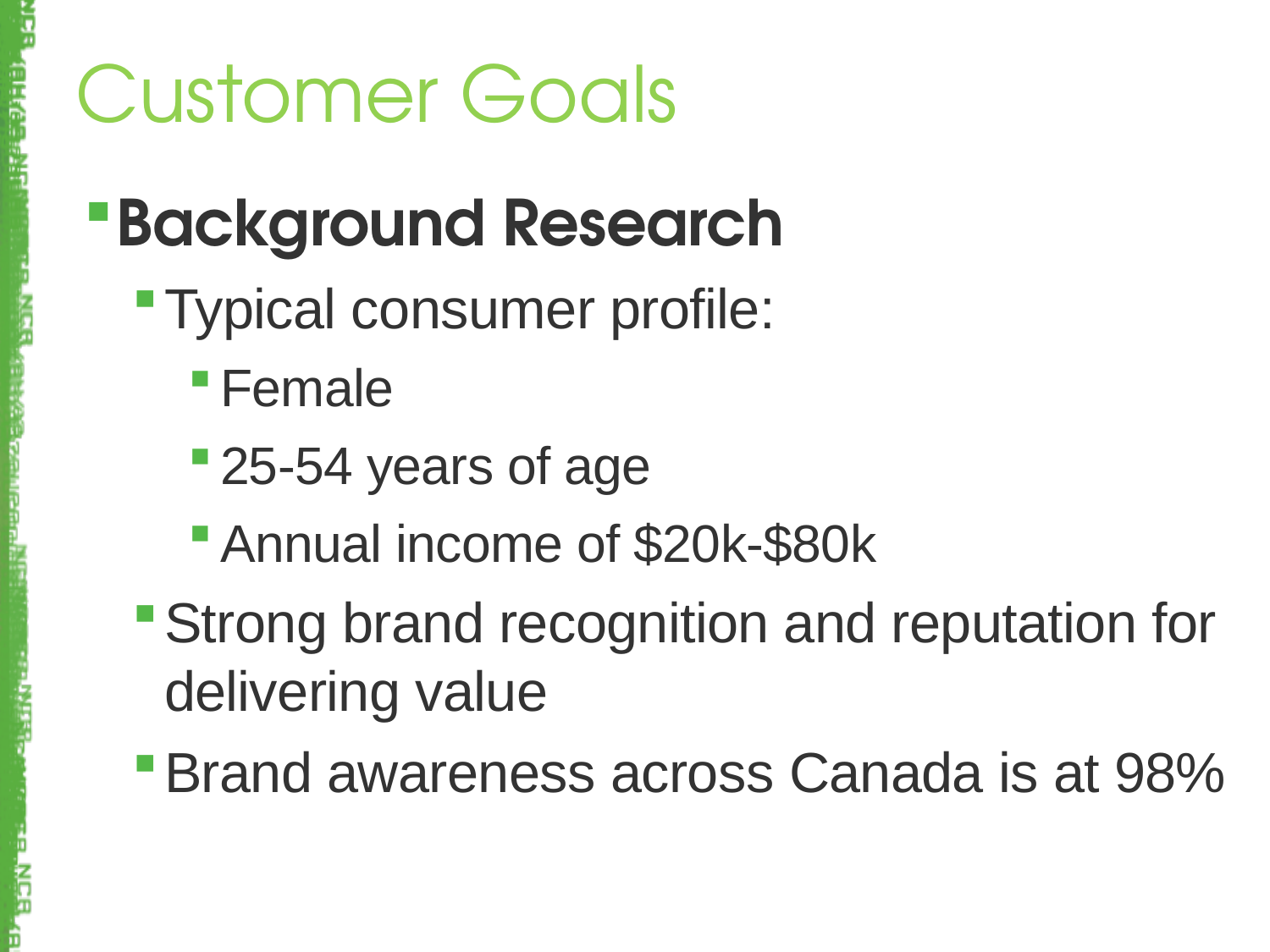

Customer Goals
Background Research
Typical consumer profile:
Female
25-54 years of age
Annual income of $20k-$80k
Strong brand recognition and reputation for delivering value
Brand awareness across Canada is at 98%